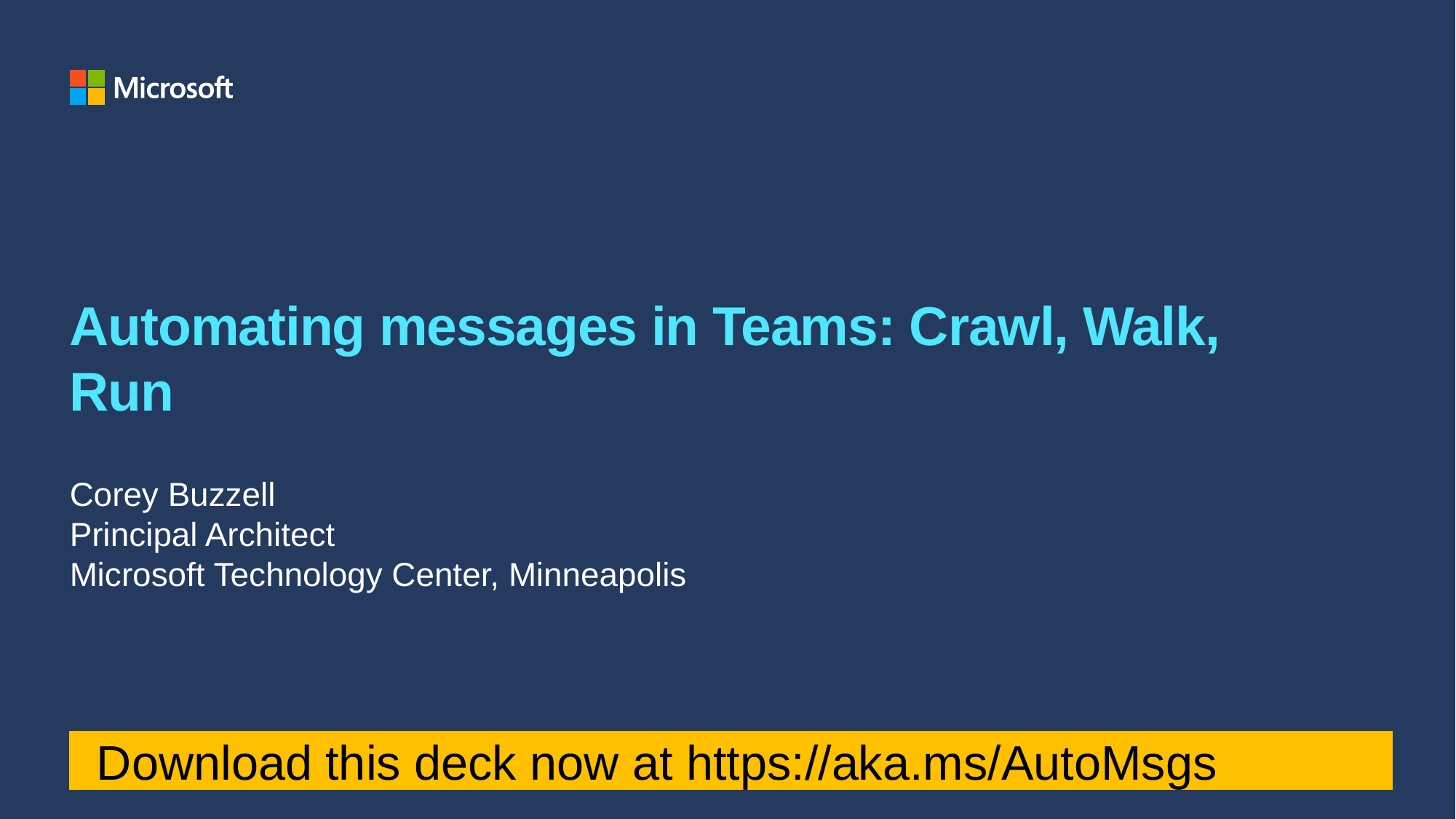

# Automating messages in Teams: Crawl, Walk, Run
Corey Buzzell
Principal Architect
Microsoft Technology Center, Minneapolis
  Download this deck now at https://aka.ms/AutoMsgs